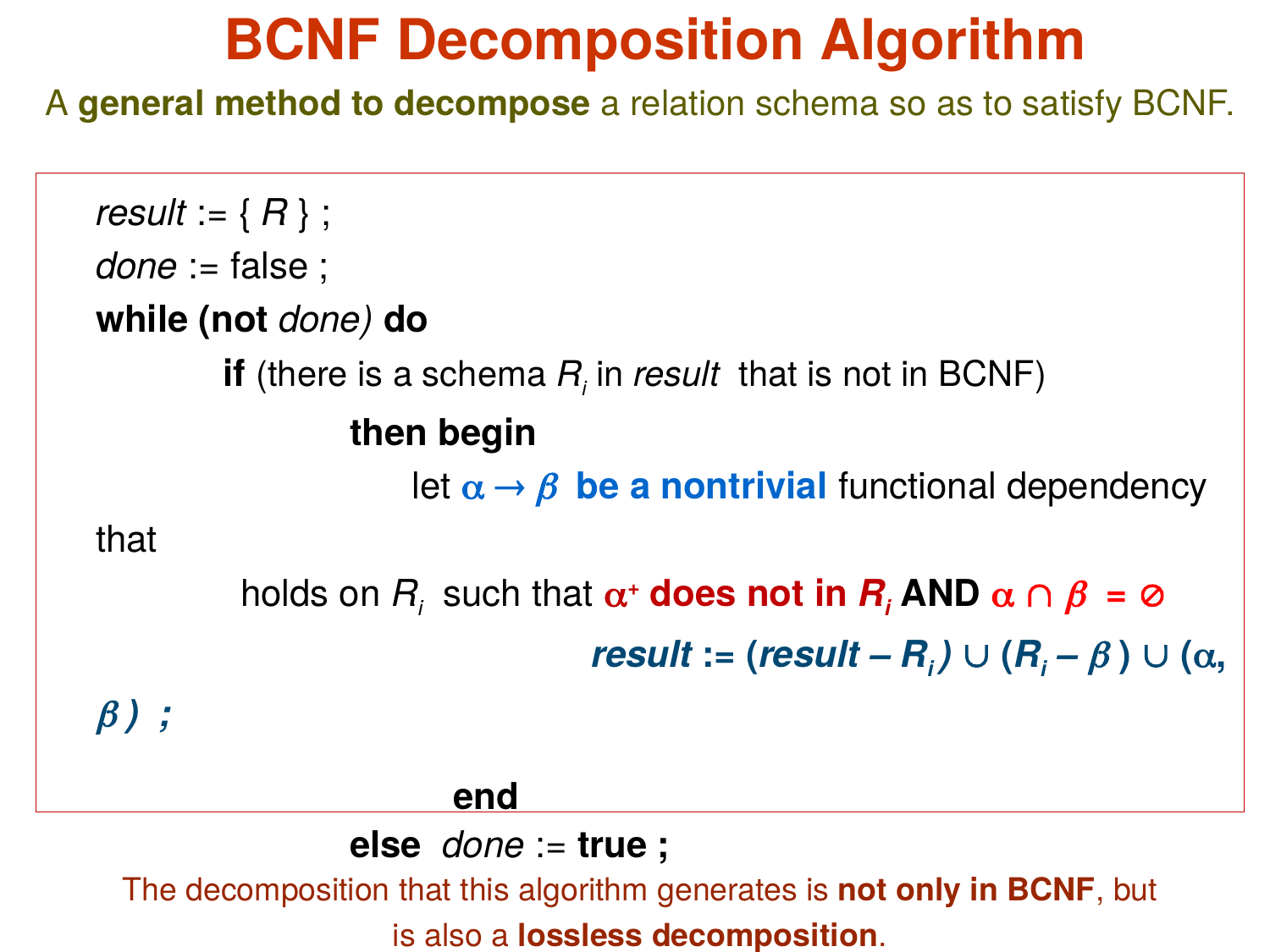

# BCNF Decomposition Algorithm
A general method to decompose a relation schema so as to satisfy BCNF.
	result := { R } ;
done := false ;
while (not done) do
	if (there is a schema Ri in result  that is not in BCNF)
		then begin
		      let α → β  be a nontrivial functional dependency that
              holds on Ri  such that α+ does not in Ri AND α ∩ β  = ∅
			           result := (result – Ri ) ∪ (Ri – β ) ∪ (α, β )  ;
			          end
		else  done := true ;

.
The decomposition that this algorithm generates is not only in BCNF, but is also a lossless decomposition.